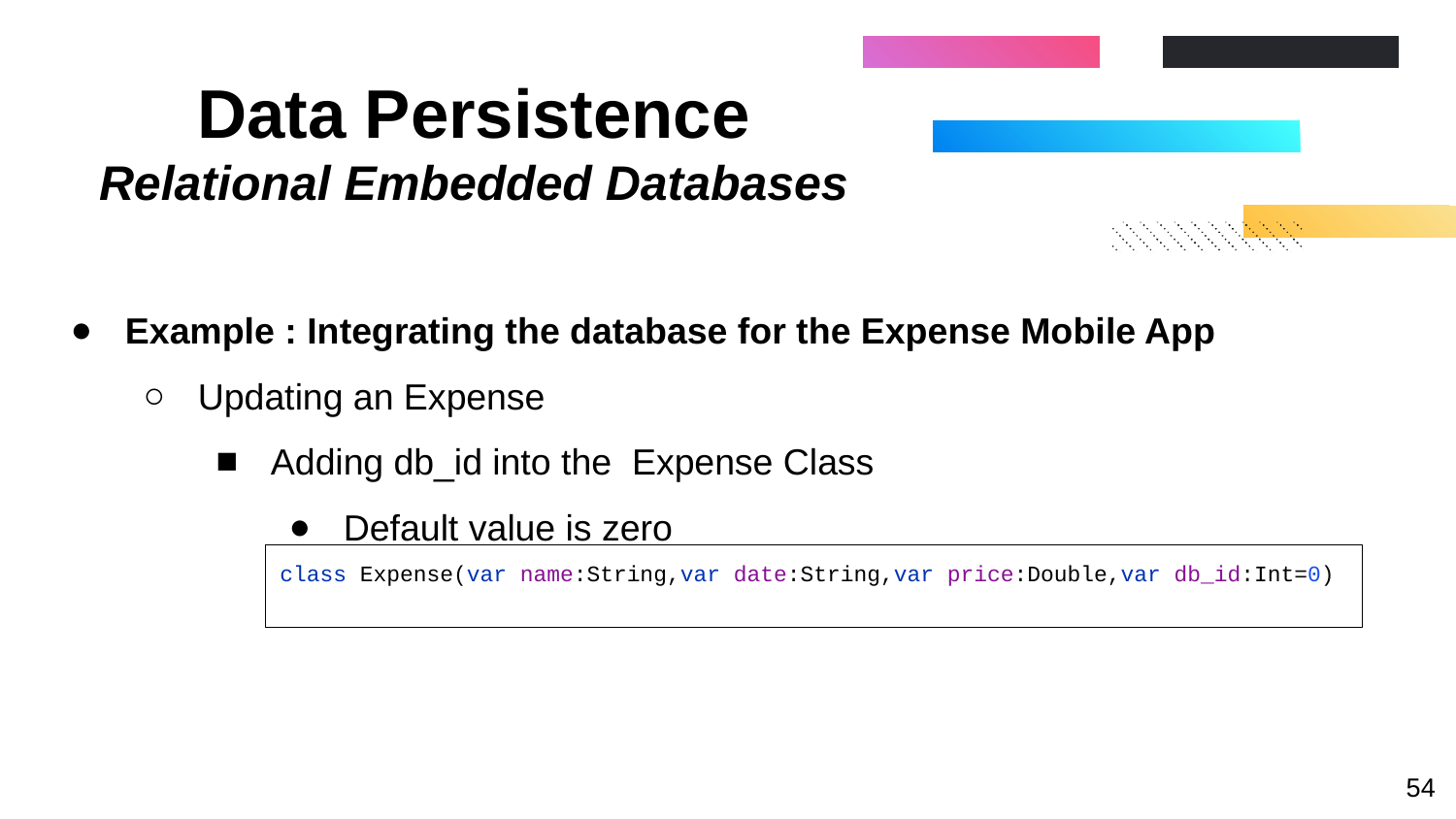

# Data Persistence Relational Embedded Databases
Example : Integrating the database for the Expense Mobile App
Updating an Expense
Adding db_id into the  Expense Class
Default value is zero

class Expense(var name:String,var date:String,var price:Double,var db_id:Int=0)

54